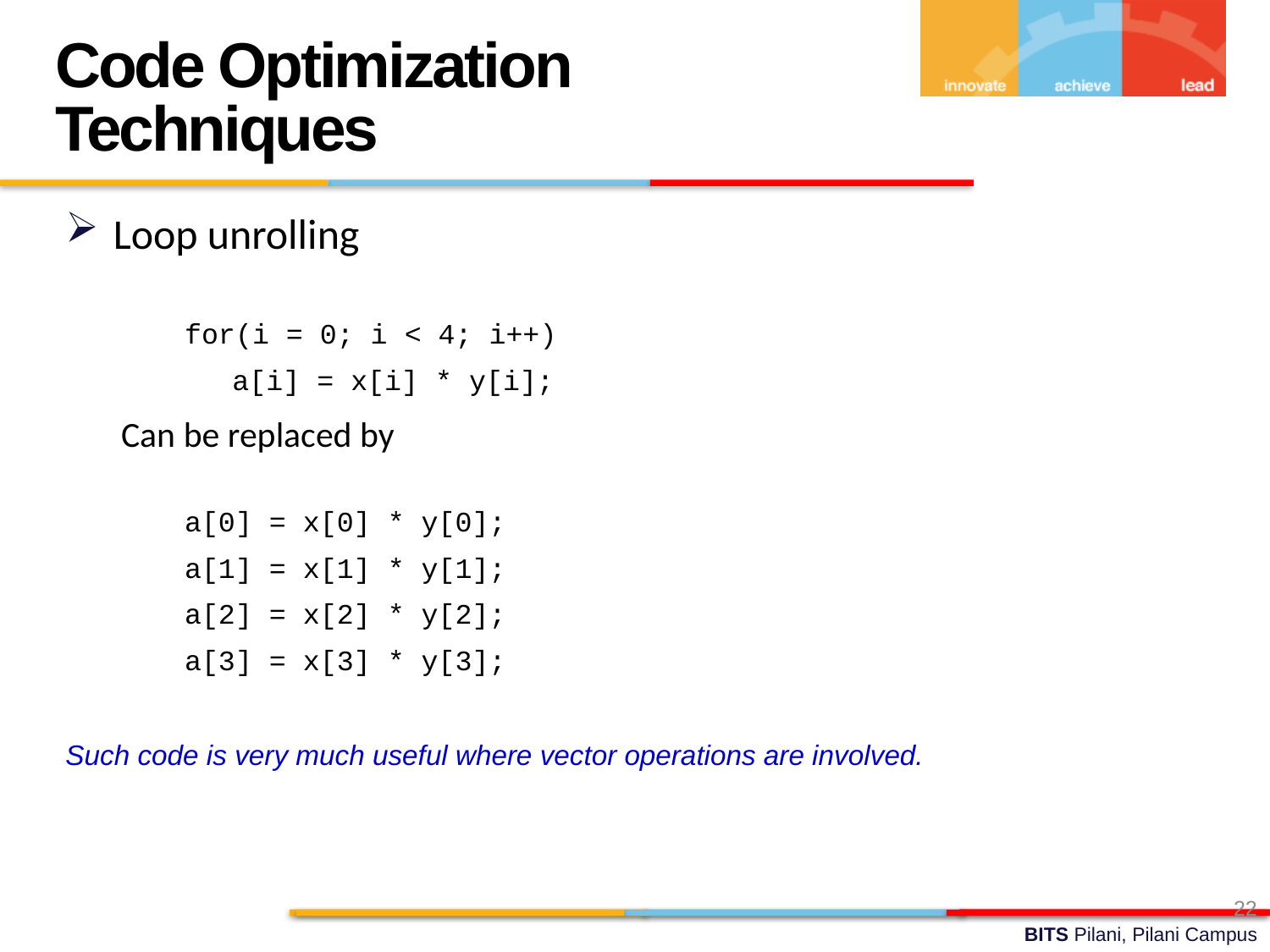

Code Optimization Techniques
Loop unrolling

for(i = 0; i < 4; i++)
	a[i] = x[i] * y[i];
Can be replaced by

a[0] = x[0] * y[0];
a[1] = x[1] * y[1];
a[2] = x[2] * y[2];
a[3] = x[3] * y[3];

Such code is very much useful where vector operations are involved.

22